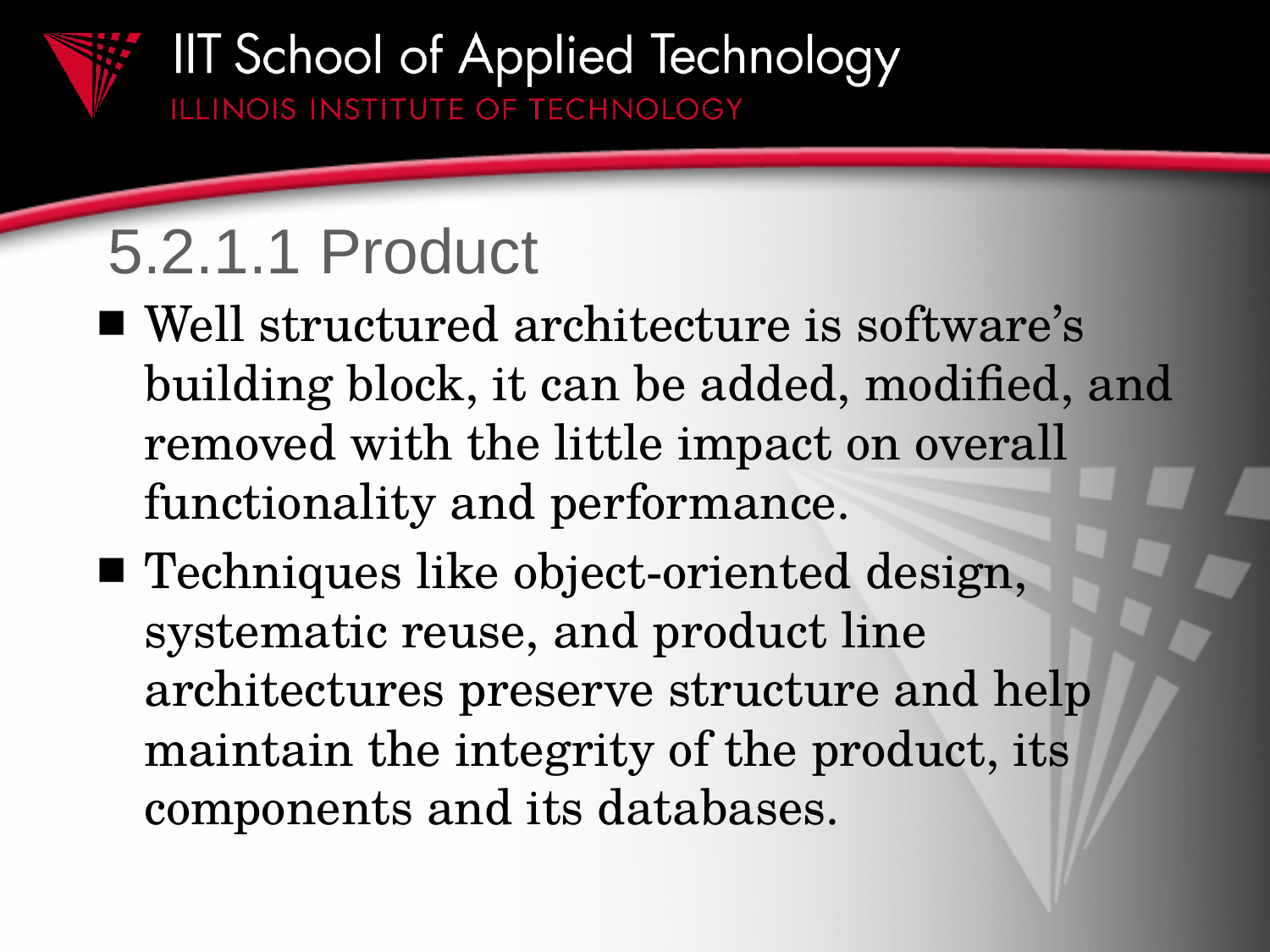

# 5.2.1.1 Product
Well structured architecture is software’s building block, it can be added, modified, and removed with the little impact on overall functionality and performance.
Techniques like object-oriented design, systematic reuse, and product line architectures preserve structure and help maintain the integrity of the product, its components and its databases.